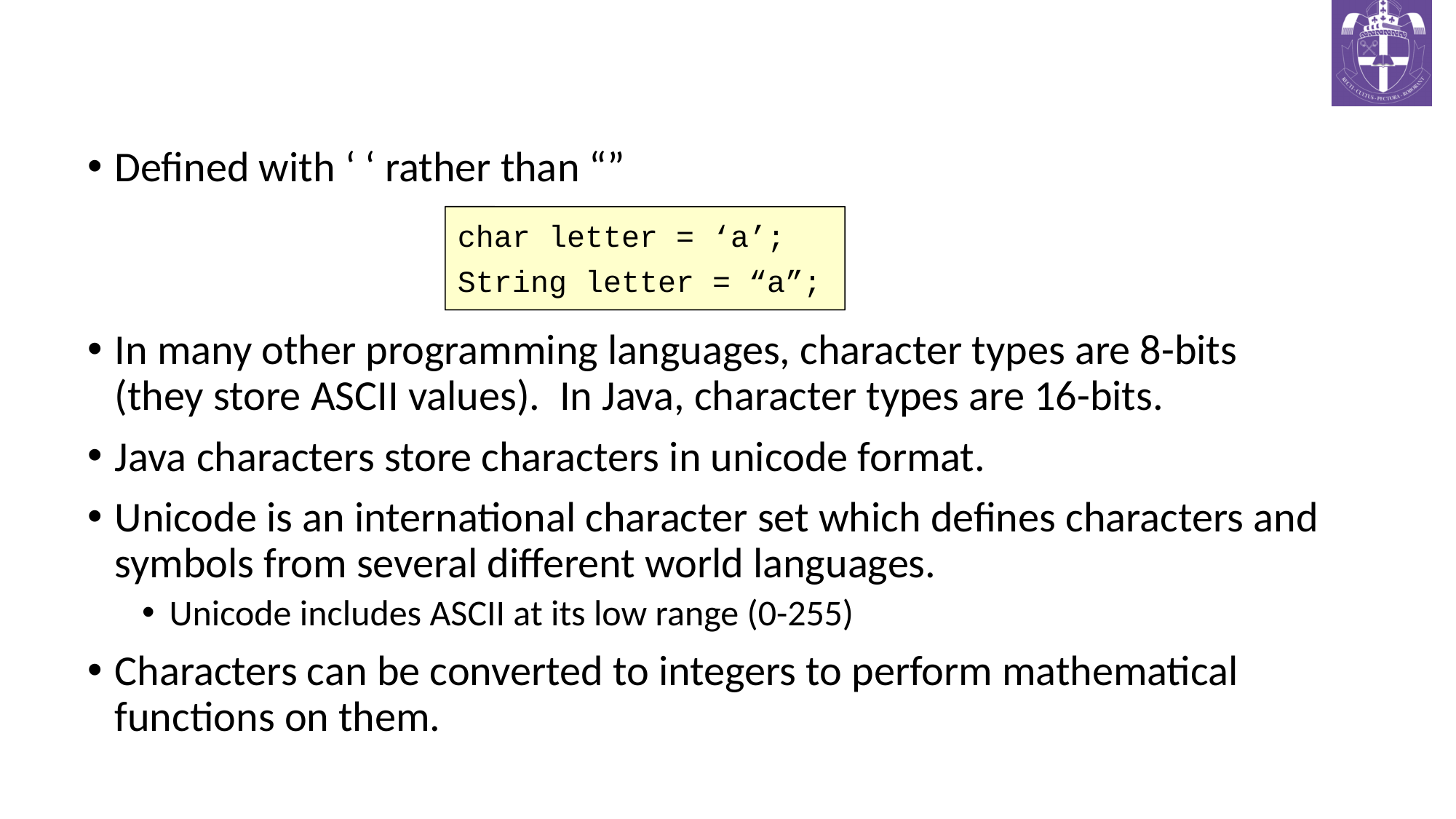

# Char Type
Defined with ‘ ‘ rather than “”

In many other programming languages, character types are 8-bits (they store ASCII values).  In Java, character types are 16-bits.
Java characters store characters in unicode format.
Unicode is an international character set which defines characters and symbols from several different world languages.
Unicode includes ASCII at its low range (0-255)
Characters can be converted to integers to perform mathematical functions on them.

char letter = ‘a’;
String letter = “a”;
CS321: Advanced Programming Techniques
10